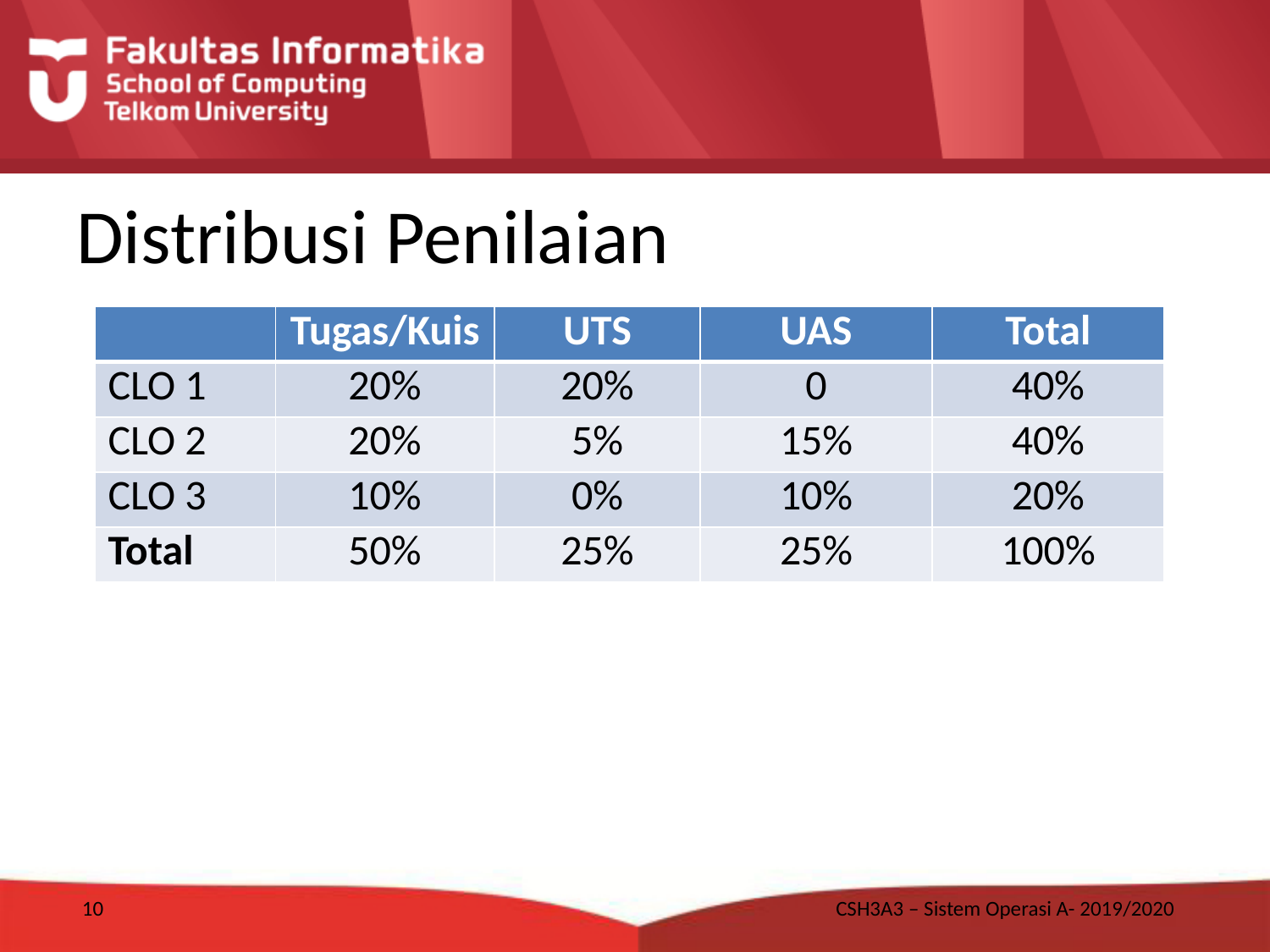

# Distribusi Penilaian

|  | Tugas/Kuis | UTS | UAS | Total |
| --- | --- | --- | --- | --- |
| CLO 1 | 20% | 20% | 0 | 40% |
| CLO 2 | 20% | 5% | 15% | 40% |
| CLO 3 | 10% | 0% | 10% | 20% |
| Total | 50% | 25% | 25% | 100% |
10
CSH3A3 – Sistem Operasi A- 2019/2020